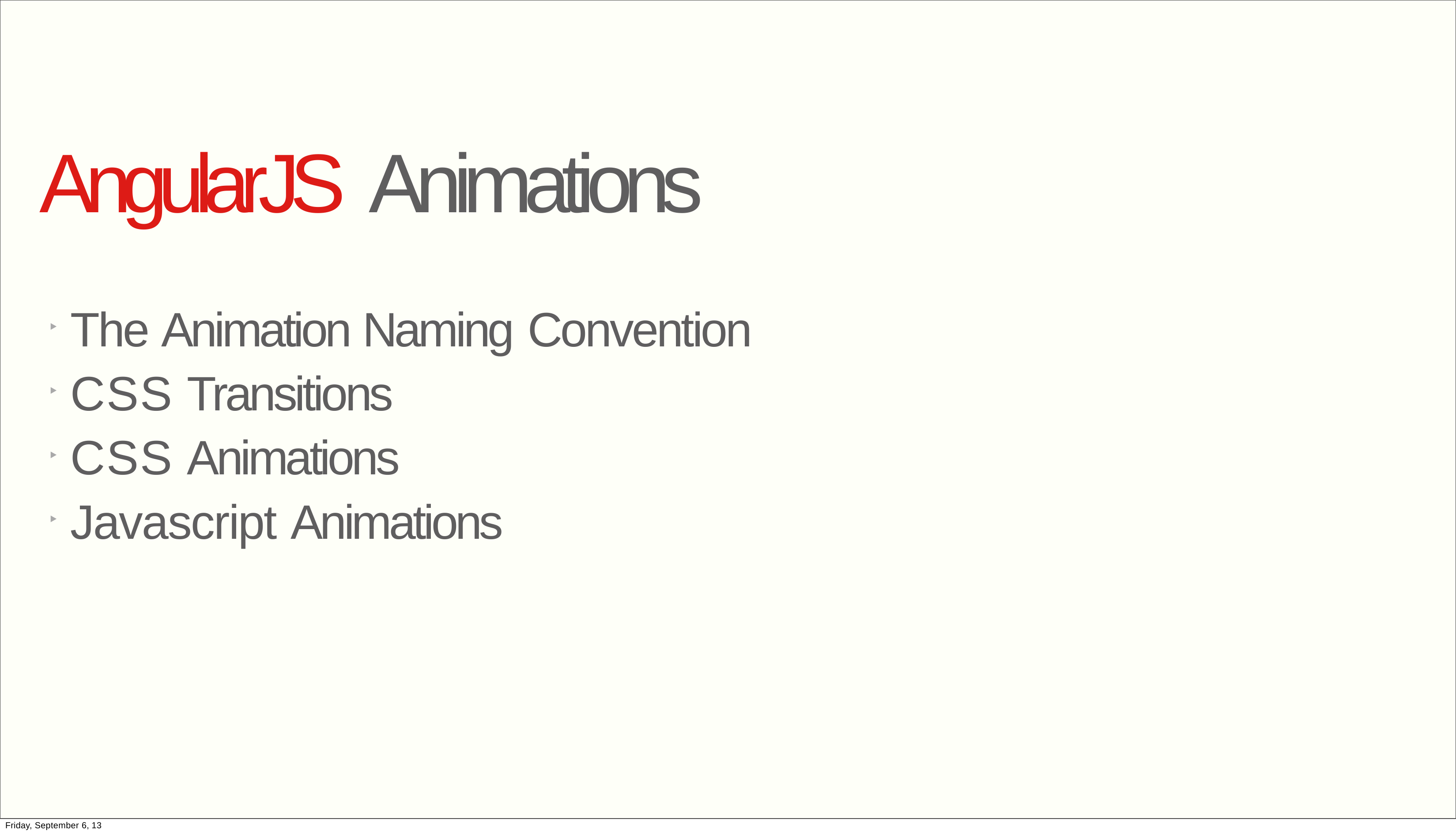

# AngularJS Animations
The Animation Naming Convention
CSS Transitions
CSS Animations
Javascript Animations
Friday, September 6, 13